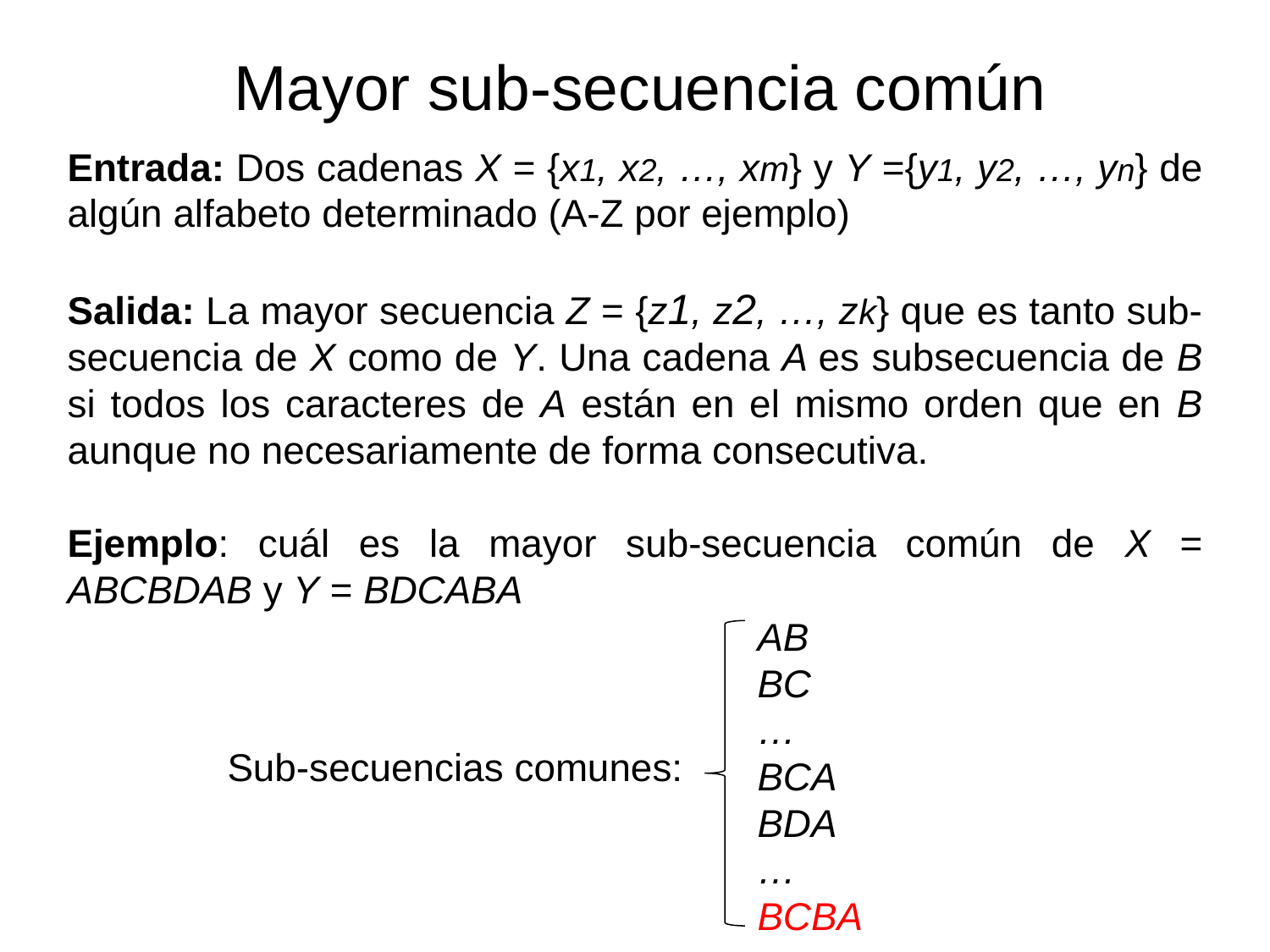

Mayor sub-secuencia común
Entrada: Dos cadenas X = {x1, x2, …, xm} y Y ={y1, y2, …, yn} de algún alfabeto determinado (A-Z por ejemplo)

Salida: La mayor secuencia Z = {z1, z2, …, zk} que es tanto sub-secuencia de X como de Y. Una cadena A es subsecuencia de B si todos los caracteres de A están en el mismo orden que en B aunque no necesariamente de forma consecutiva.

Ejemplo: cuál es la mayor sub-secuencia común de X = ABCBDAB y Y = BDCABA

AB
BC
…
BCA
BDA
…
BCBA

Sub-secuencias comunes: